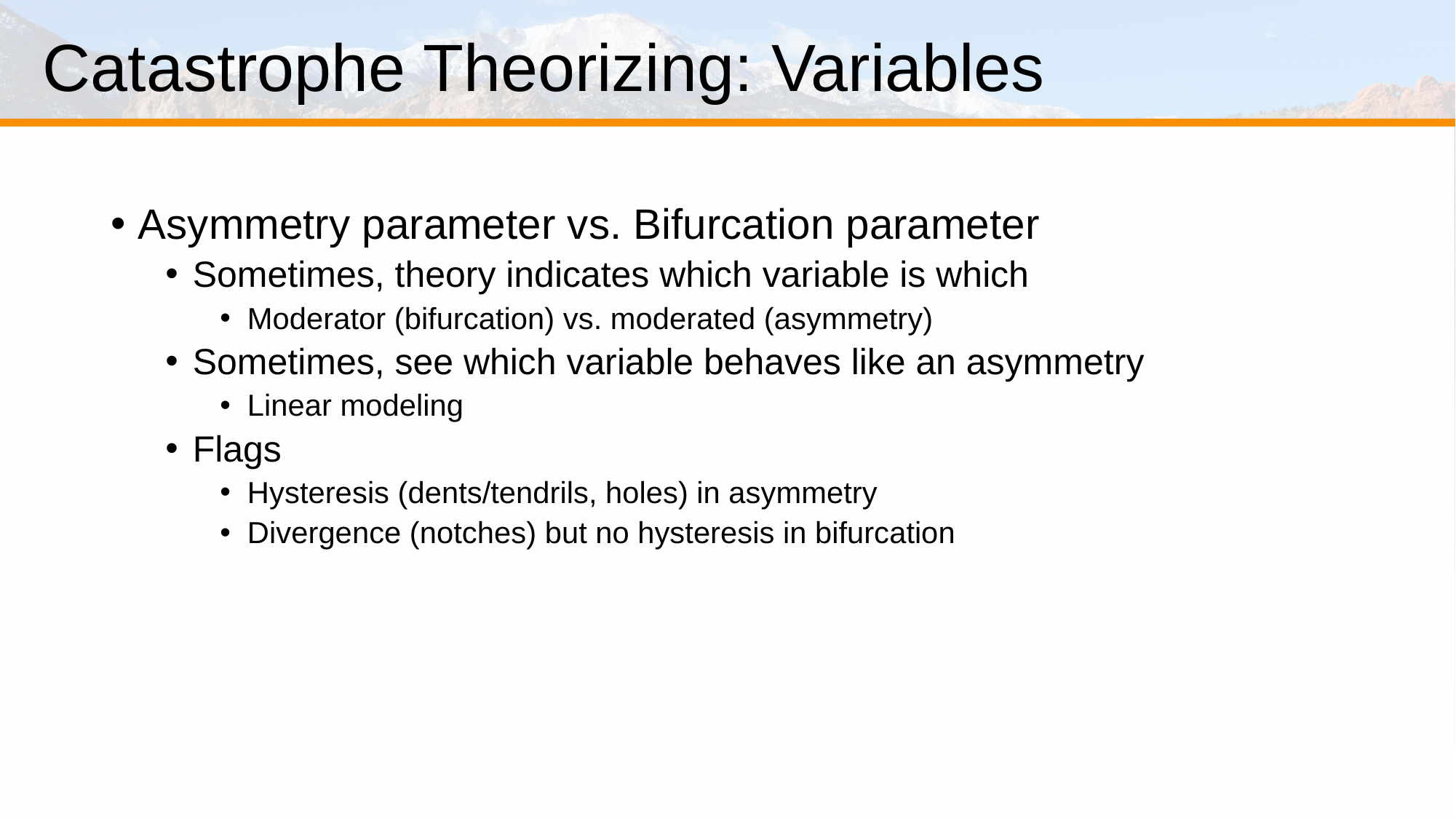

# Catastrophe Theorizing: Variables
Asymmetry parameter vs. Bifurcation parameter
Sometimes, theory indicates which variable is which
Moderator (bifurcation) vs. moderated (asymmetry)
Sometimes, see which variable behaves like an asymmetry
Linear modeling
Flags
Hysteresis (dents/tendrils, holes) in asymmetry
Divergence (notches) but no hysteresis in bifurcation